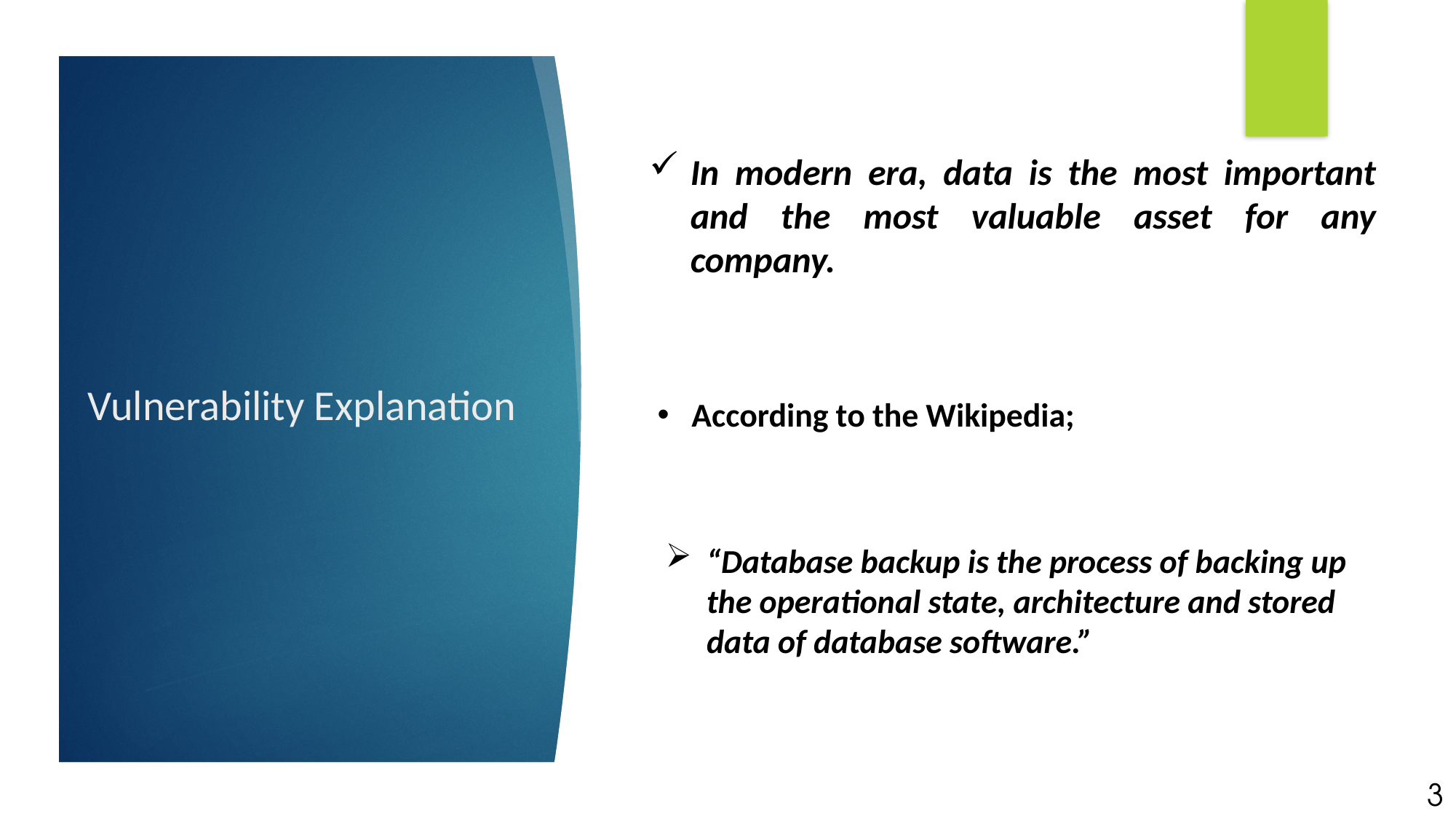

In modern era, data is the most important and the most valuable asset for any company.
# Vulnerability Explanation
According to the Wikipedia;
“Database backup is the process of backing up the operational state, architecture and stored data of database software.”
3